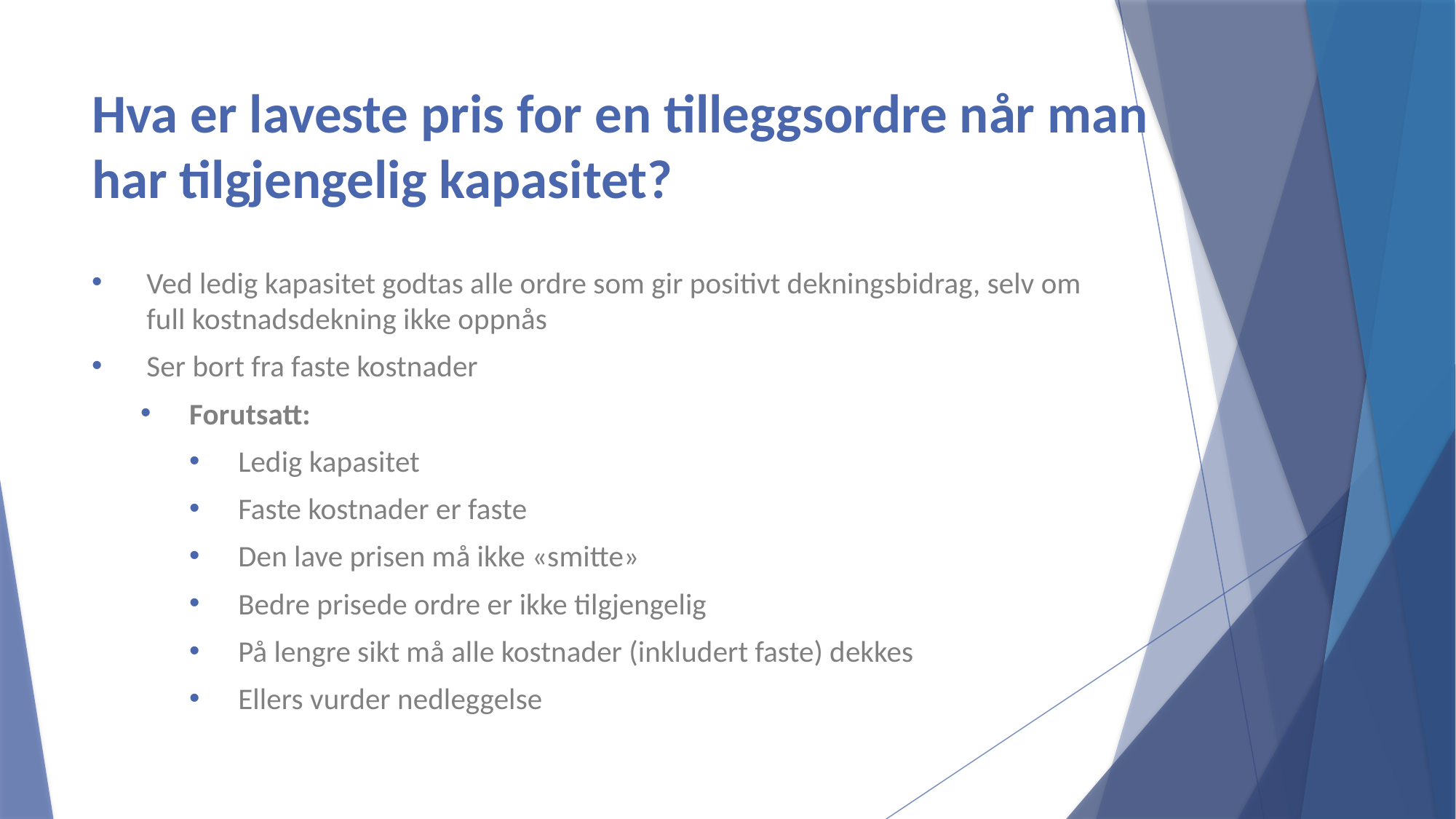

# Hva er laveste pris for en tilleggsordre når man har tilgjengelig kapasitet?
Ved ledig kapasitet godtas alle ordre som gir positivt dekningsbidrag, selv om full kostnadsdekning ikke oppnås
Ser bort fra faste kostnader
Forutsatt:
Ledig kapasitet
Faste kostnader er faste
Den lave prisen må ikke «smitte»
Bedre prisede ordre er ikke tilgjengelig
På lengre sikt må alle kostnader (inkludert faste) dekkes
Ellers vurder nedleggelse